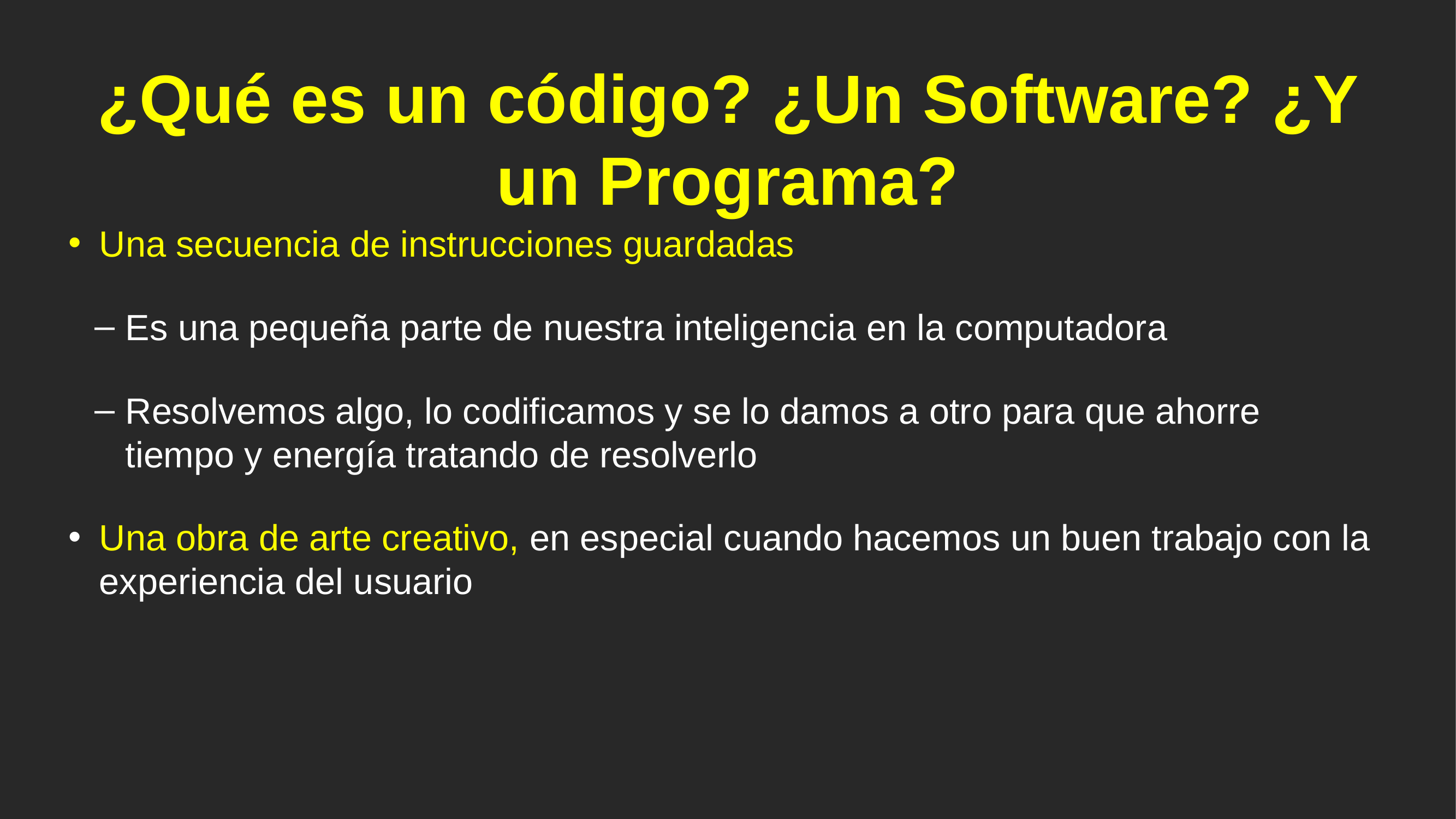

# ¿Qué es un código? ¿Un Software? ¿Y un Programa?
Una secuencia de instrucciones guardadas
Es una pequeña parte de nuestra inteligencia en la computadora
Resolvemos algo, lo codificamos y se lo damos a otro para que ahorre tiempo y energía tratando de resolverlo
Una obra de arte creativo, en especial cuando hacemos un buen trabajo con la experiencia del usuario